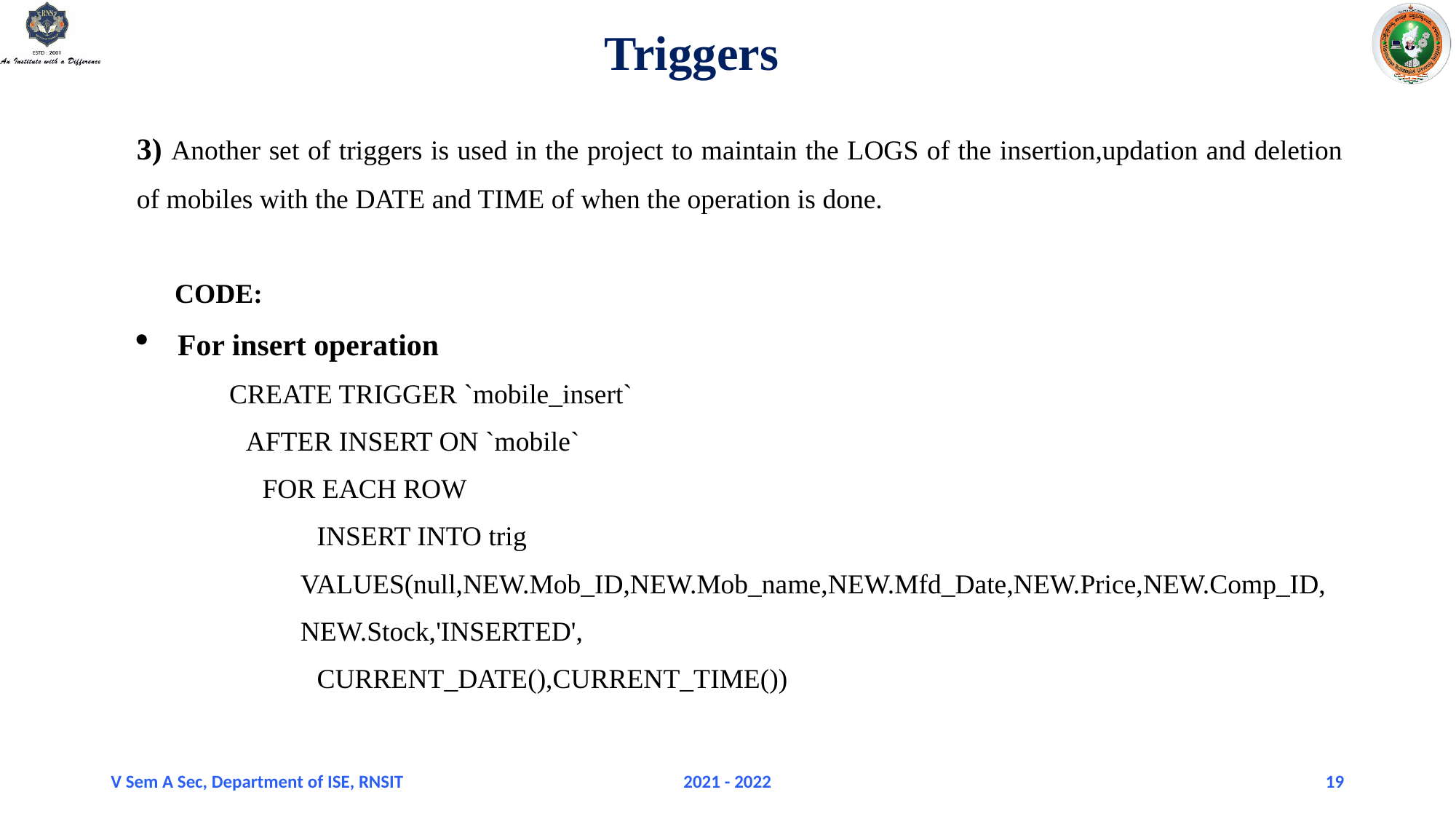

# Triggers
3) Another set of triggers is used in the project to maintain the LOGS of the insertion,updation and deletion of mobiles with the DATE and TIME of when the operation is done.

CODE:
For insert operation
CREATE TRIGGER `mobile_insert`
AFTER INSERT ON `mobile`
FOR EACH ROW
INSERT INTO trig VALUES(null,NEW.Mob_ID,NEW.Mob_name,NEW.Mfd_Date,NEW.Price,NEW.Comp_ID,NEW.Stock,'INSERTED',
CURRENT_DATE(),CURRENT_TIME())
V Sem A Sec, Department of ISE, RNSIT
2021 - 2022
19